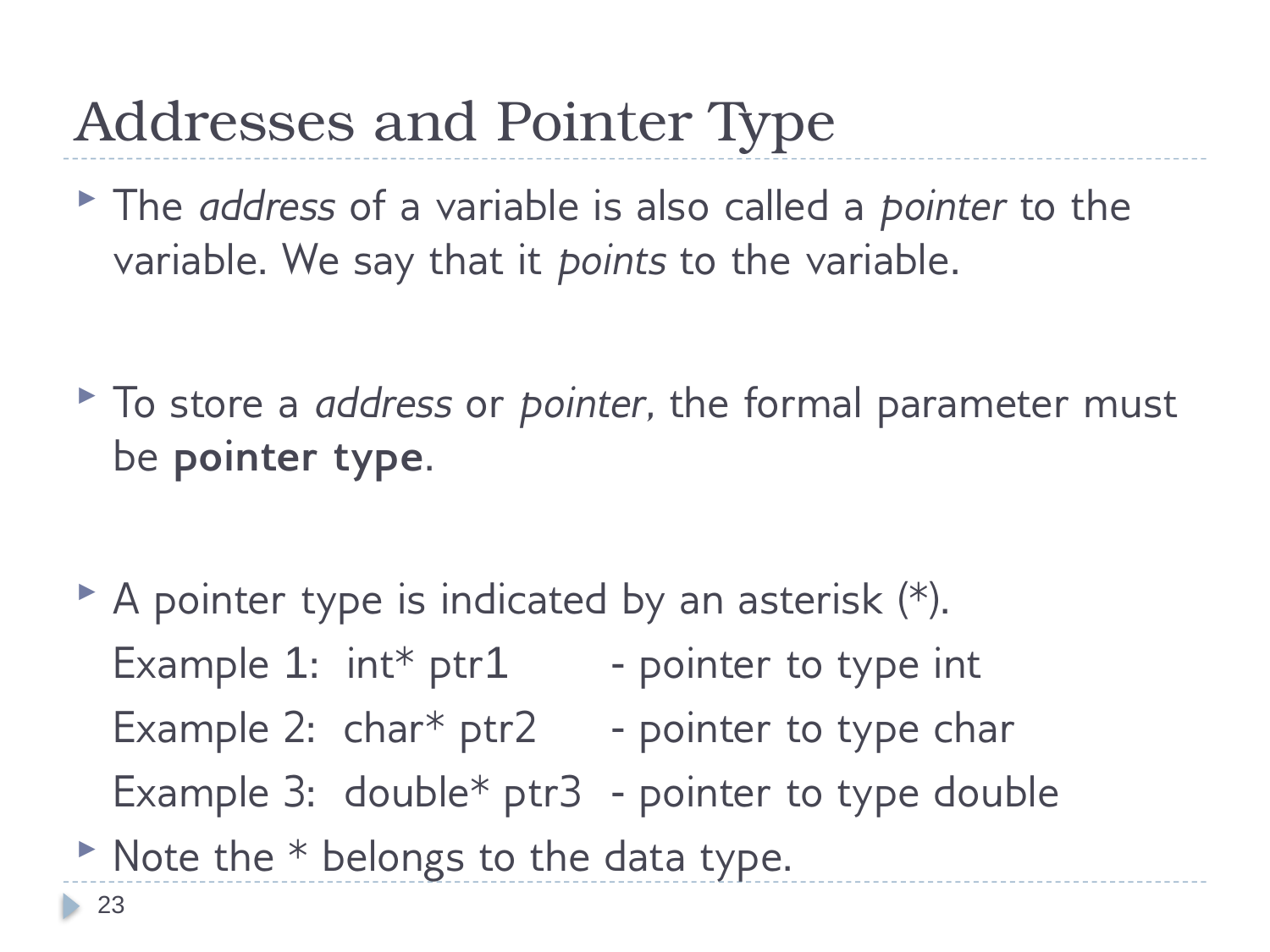

# Addresses and Pointer Type
The address of a variable is also called a pointer to the variable. We say that it points to the variable.

To store a address or pointer, the formal parameter must be pointer type.

A pointer type is indicated by an asterisk (*).
	Example 1:  int* ptr1		- pointer to type int
	Example 2:  char* ptr2		- pointer to type char
	Example 3:  double* ptr3		- pointer to type double
Note the * belongs to the data type.
23